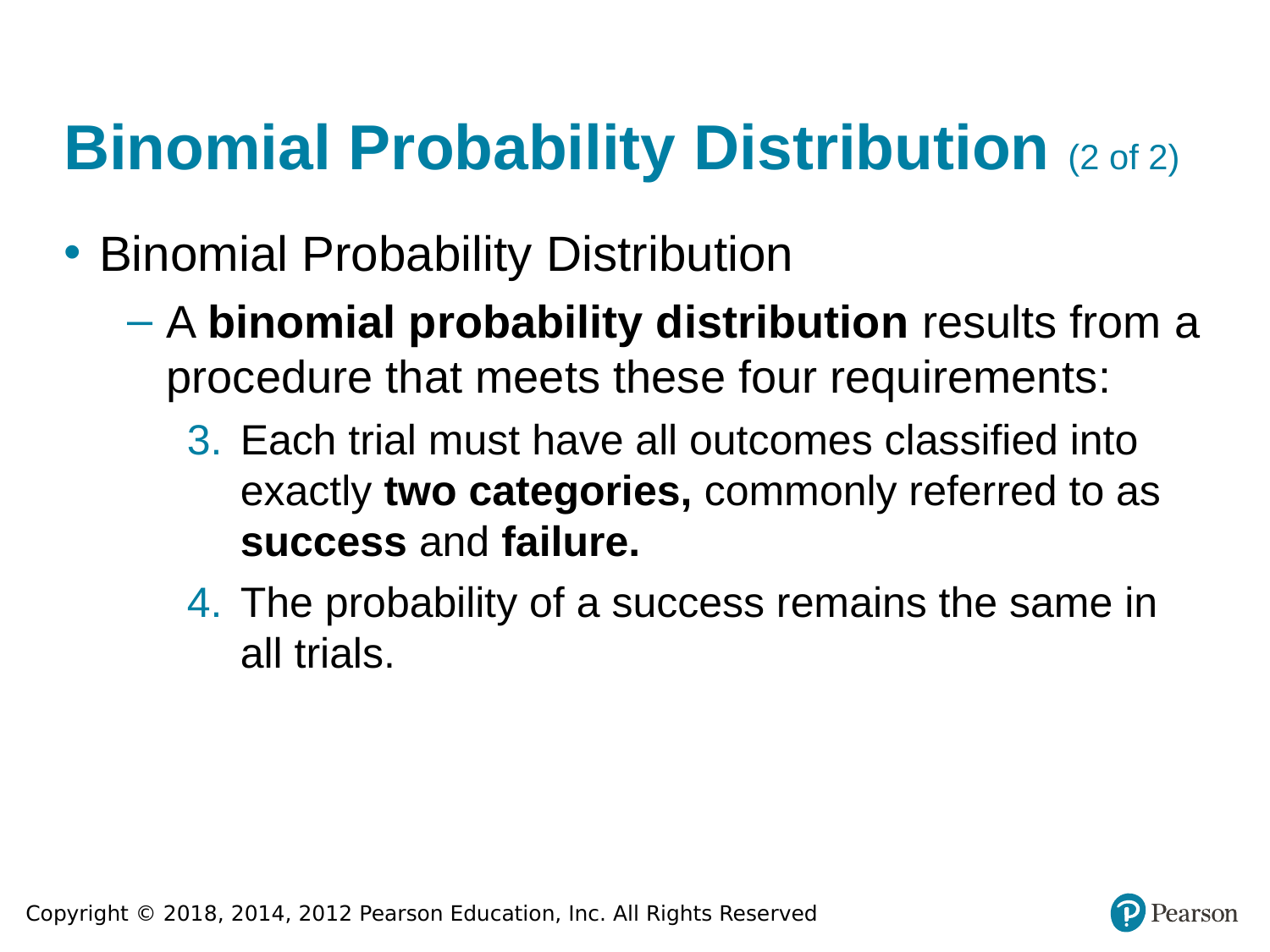

# Binomial Probability Distribution (2 of 2)
Binomial Probability Distribution
A binomial probability distribution results from a procedure that meets these four requirements:
Each trial must have all outcomes classified into exactly two categories, commonly referred to as success and failure.
The probability of a success remains the same in all trials.